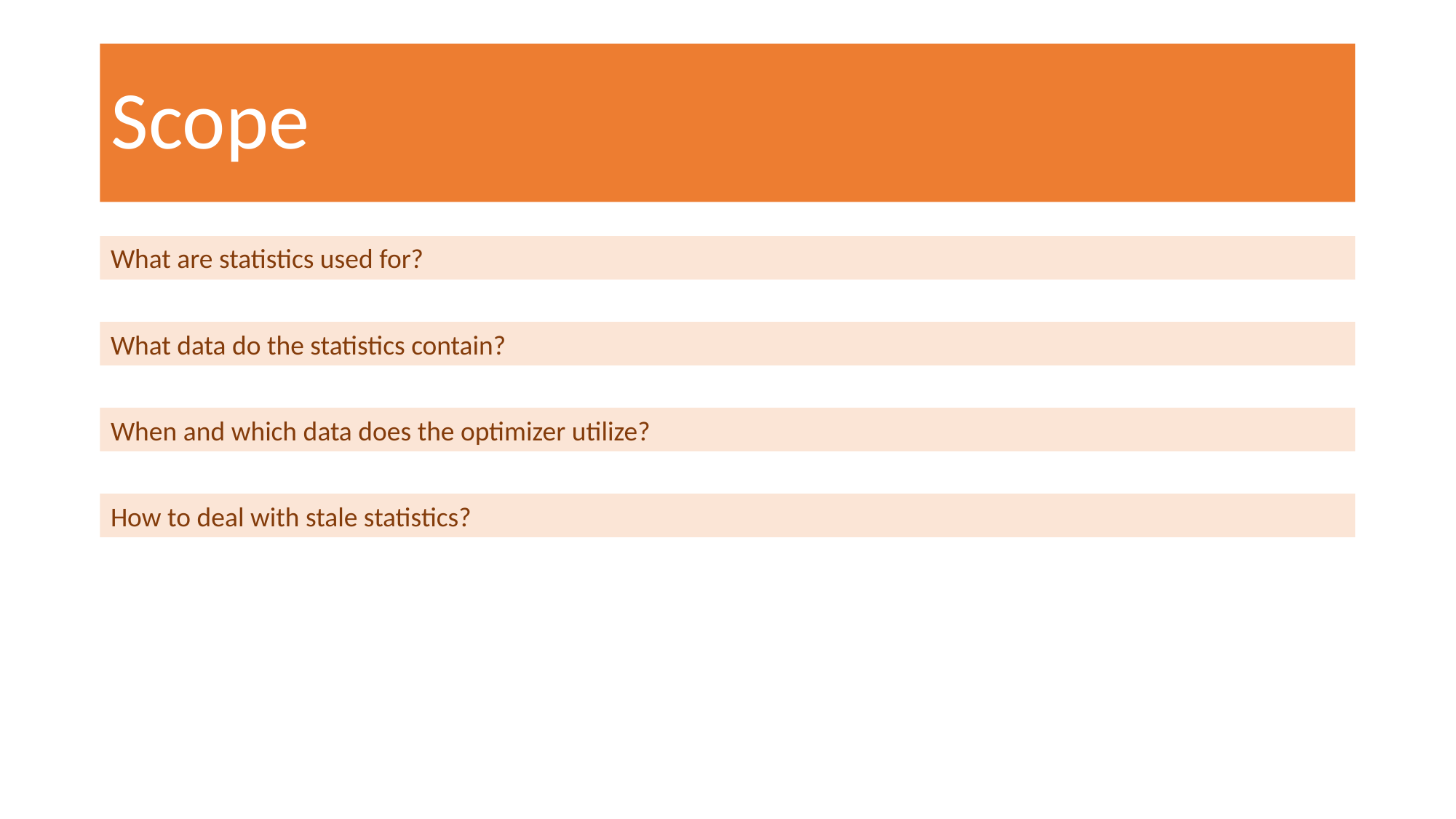

# Scope
What are statistics used for?
What data do the statistics contain?
When and which data does the optimizer utilize?
How to deal with stale statistics?